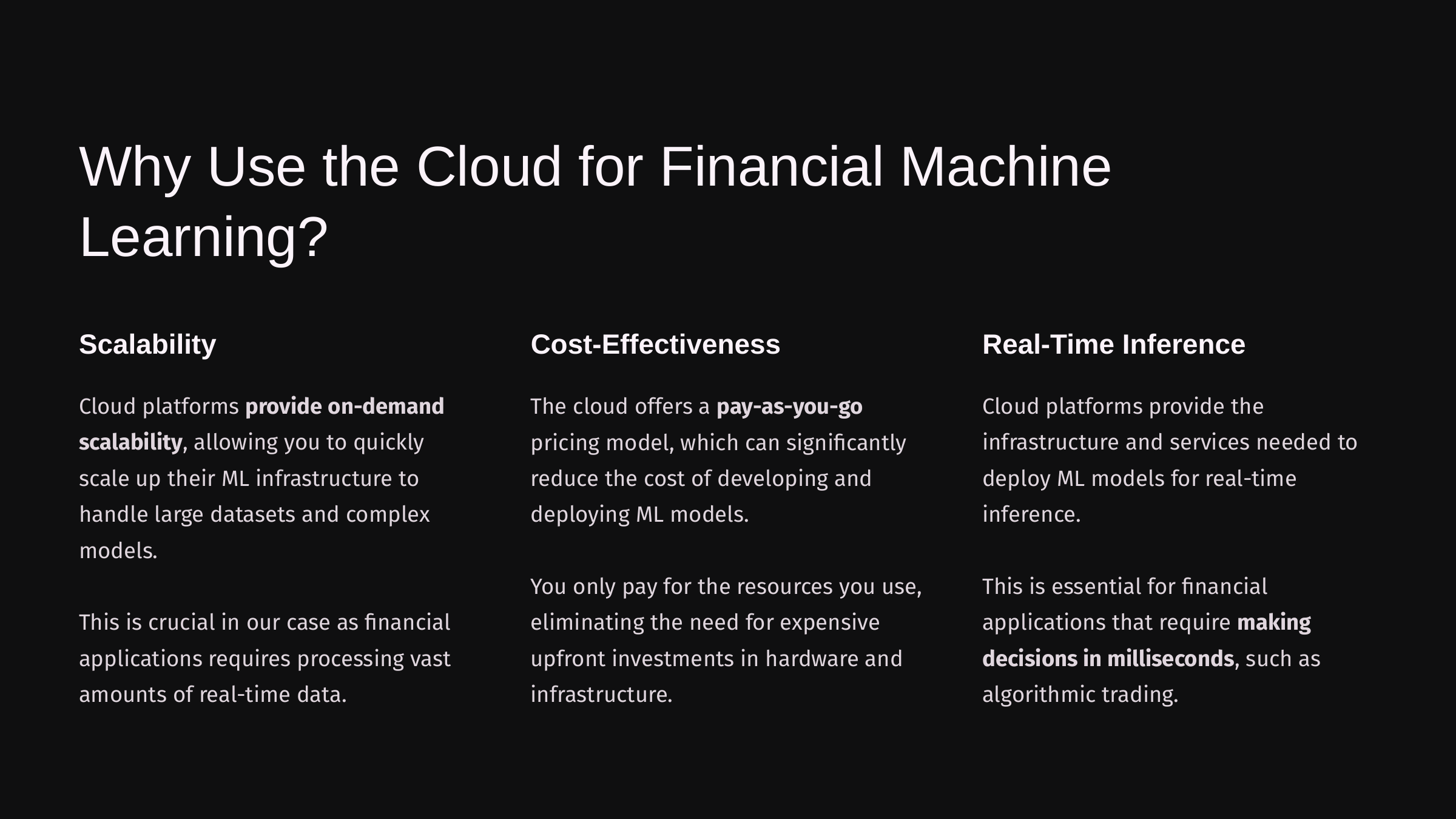

Why Use the Cloud for Financial Machine Learning?
Scalability
Cost-Effectiveness
Real-Time Inference
Cloud platforms provide on-demand scalability, allowing you to quickly scale up their ML infrastructure to handle large datasets and complex models.

This is crucial in our case as financial applications requires processing vast amounts of real-time data.
The cloud offers a pay-as-you-go pricing model, which can significantly reduce the cost of developing and deploying ML models.

You only pay for the resources you use, eliminating the need for expensive upfront investments in hardware and infrastructure.
Cloud platforms provide the infrastructure and services needed to deploy ML models for real-time inference.

This is essential for financial applications that require making decisions in milliseconds, such as algorithmic trading.